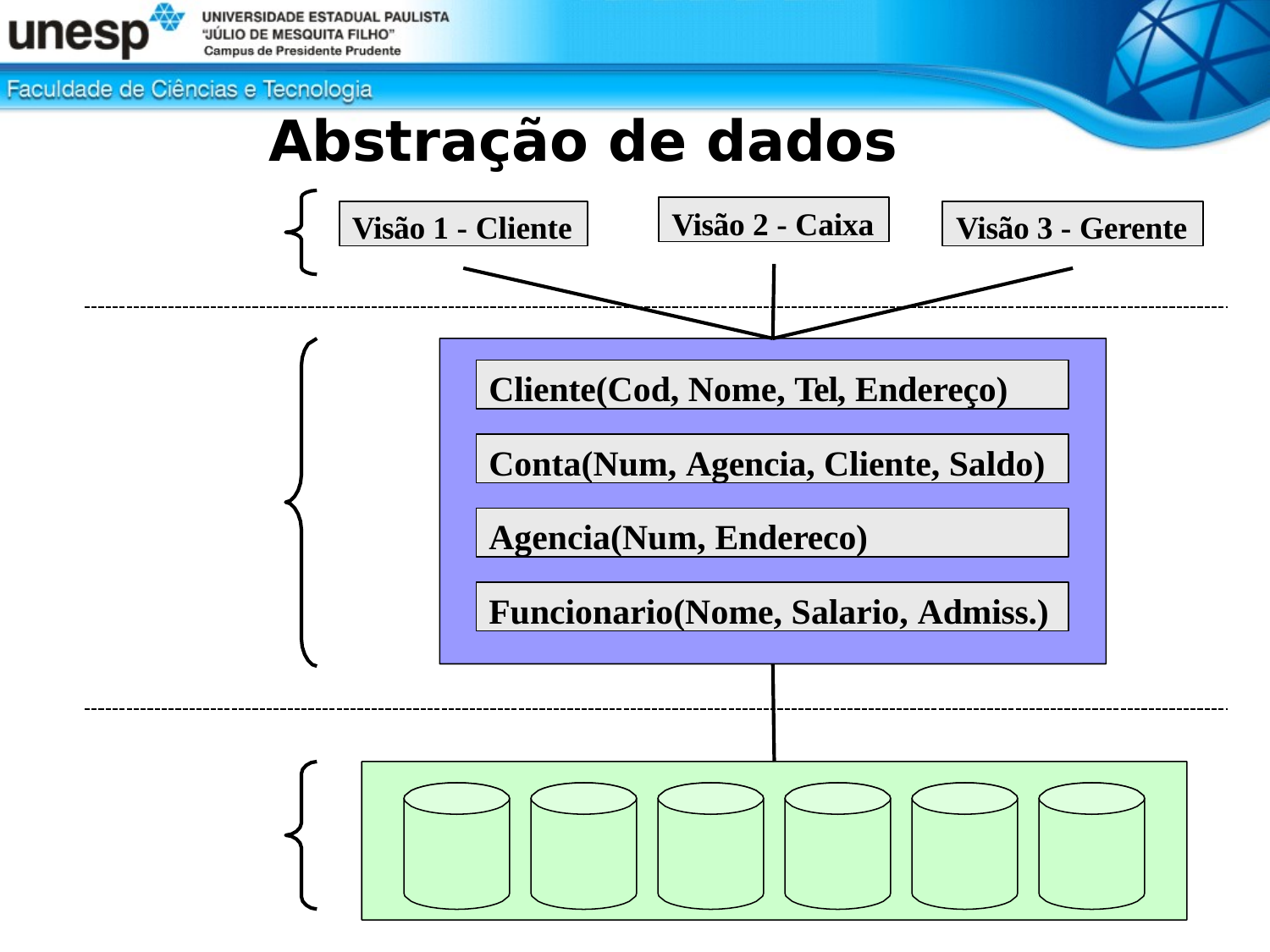

# Abstração de dados

Visão 2 - Caixa
Visão 1 - Cliente
Visão 3 - Gerente

Cliente(Cod, Nome, Tel, Endereço)
Conta(Num, Agencia, Cliente, Saldo)
Agencia(Num, Endereco)
Funcionario(Nome, Salario, Admiss.)